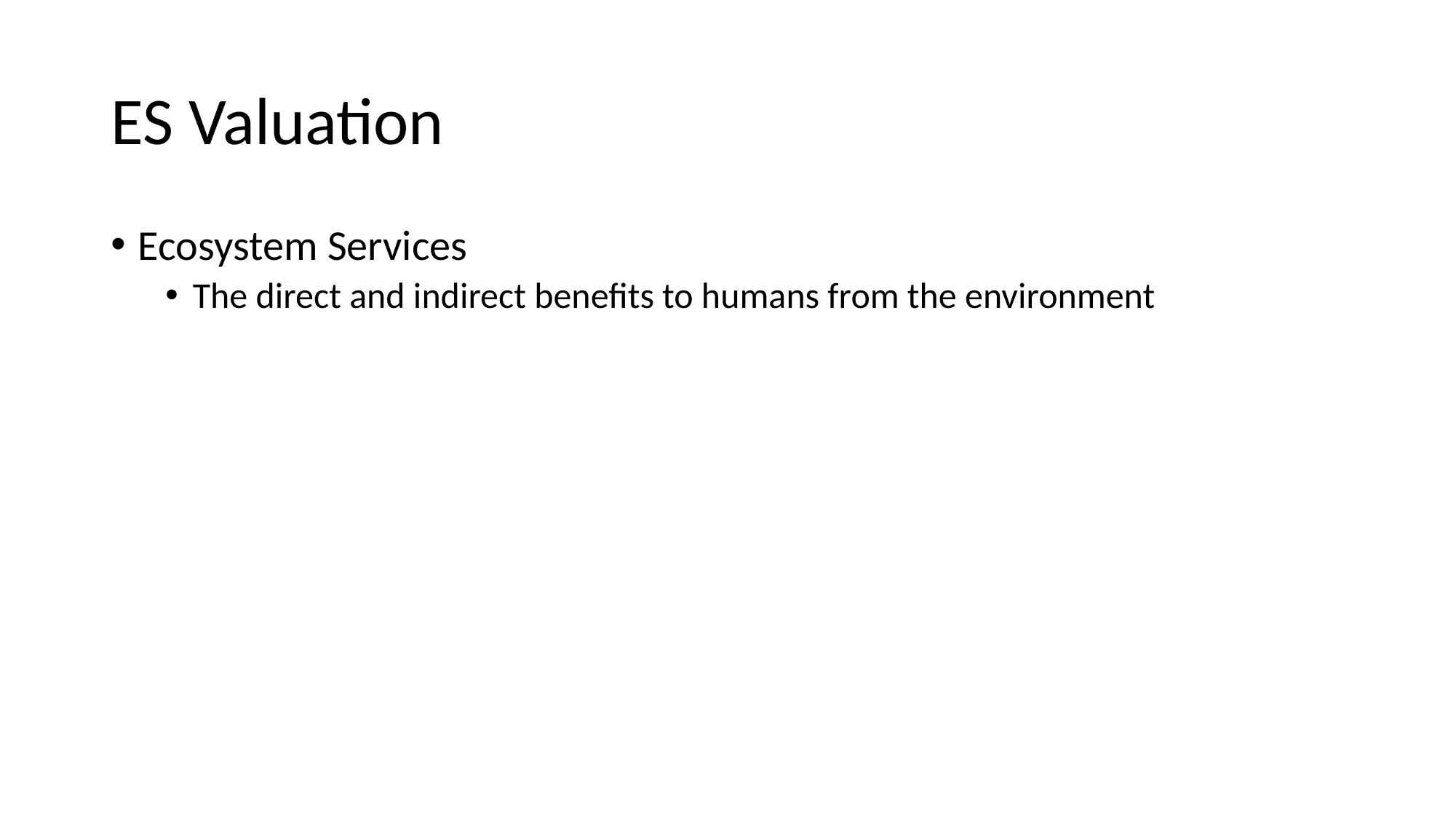

# ES Valuation
Ecosystem Services
The direct and indirect benefits to humans from the environment